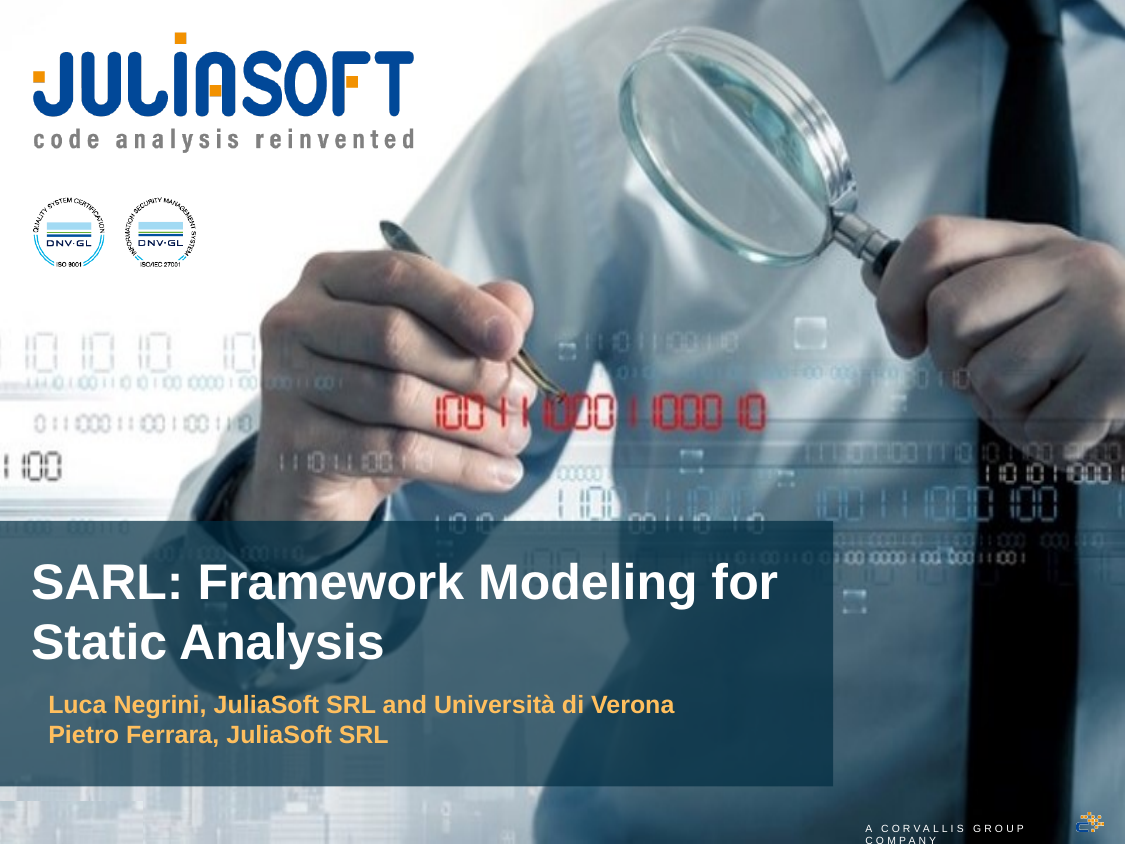

# SARL: Framework Modeling for Static Analysis
Luca Negrini, JuliaSoft SRL and Università di Verona
Pietro Ferrara, JuliaSoft SRL